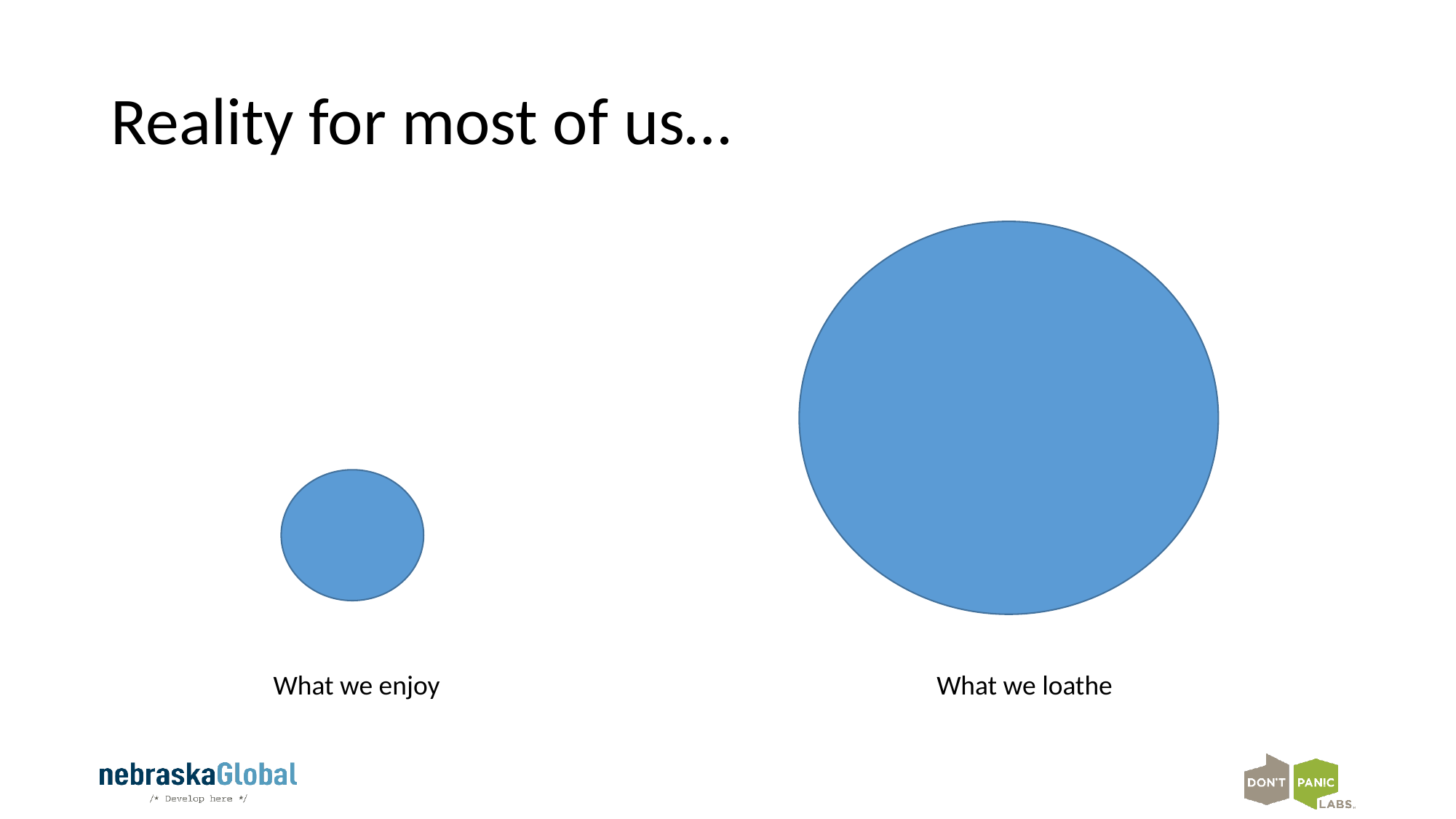

# Reality for most of us…

What we enjoy
What we loathe